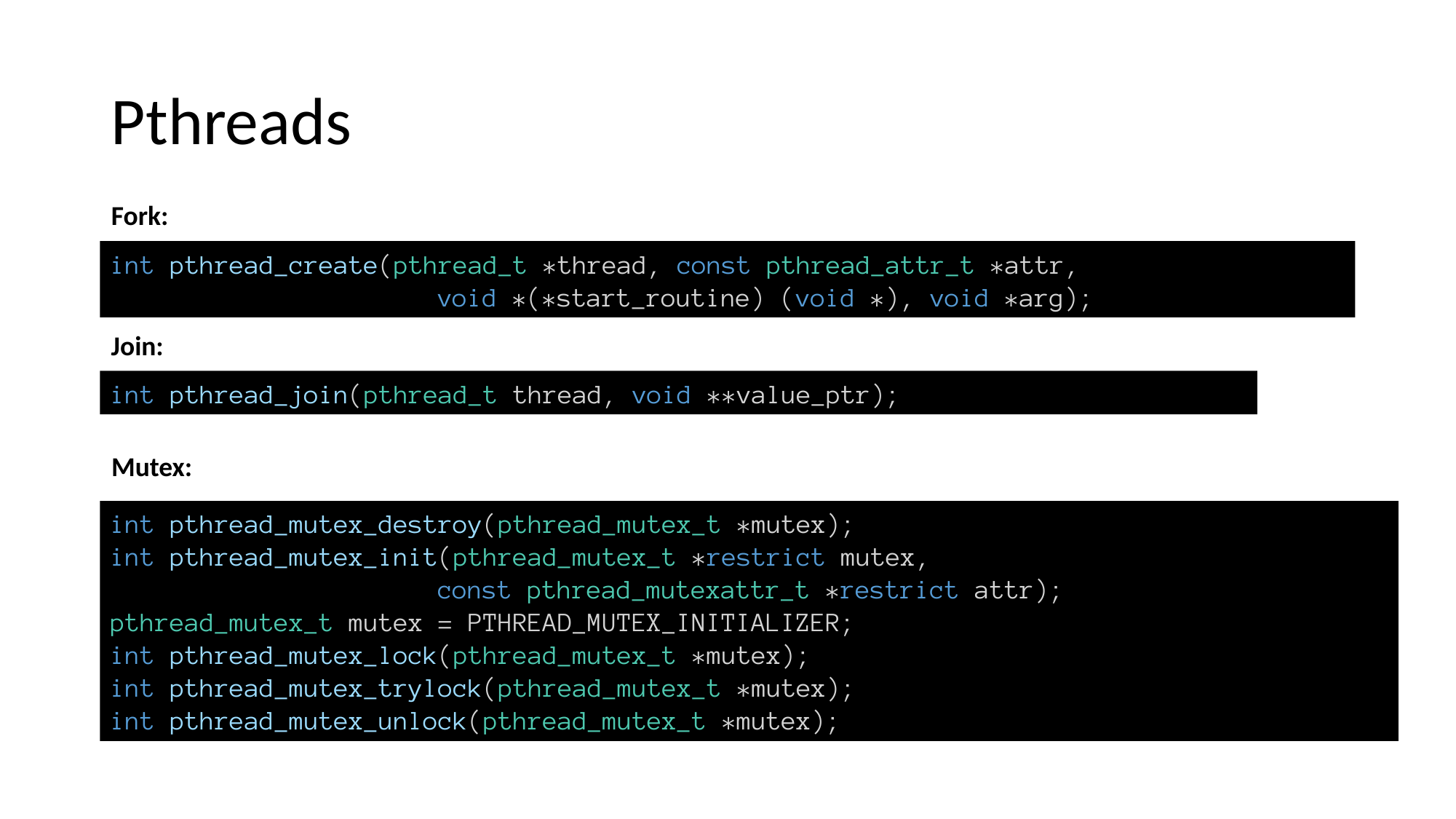

# Pthreads
Fork:
int pthread_create(pthread_t *thread, const pthread_attr_t *attr,
			void *(*start_routine) (void *), void *arg);
Join:
int pthread_join(pthread_t thread, void **value_ptr);
Mutex:
int pthread_mutex_destroy(pthread_mutex_t *mutex);
int pthread_mutex_init(pthread_mutex_t *restrict mutex,
			const pthread_mutexattr_t *restrict attr);
pthread_mutex_t mutex = PTHREAD_MUTEX_INITIALIZER;
int pthread_mutex_lock(pthread_mutex_t *mutex);
int pthread_mutex_trylock(pthread_mutex_t *mutex);
int pthread_mutex_unlock(pthread_mutex_t *mutex);